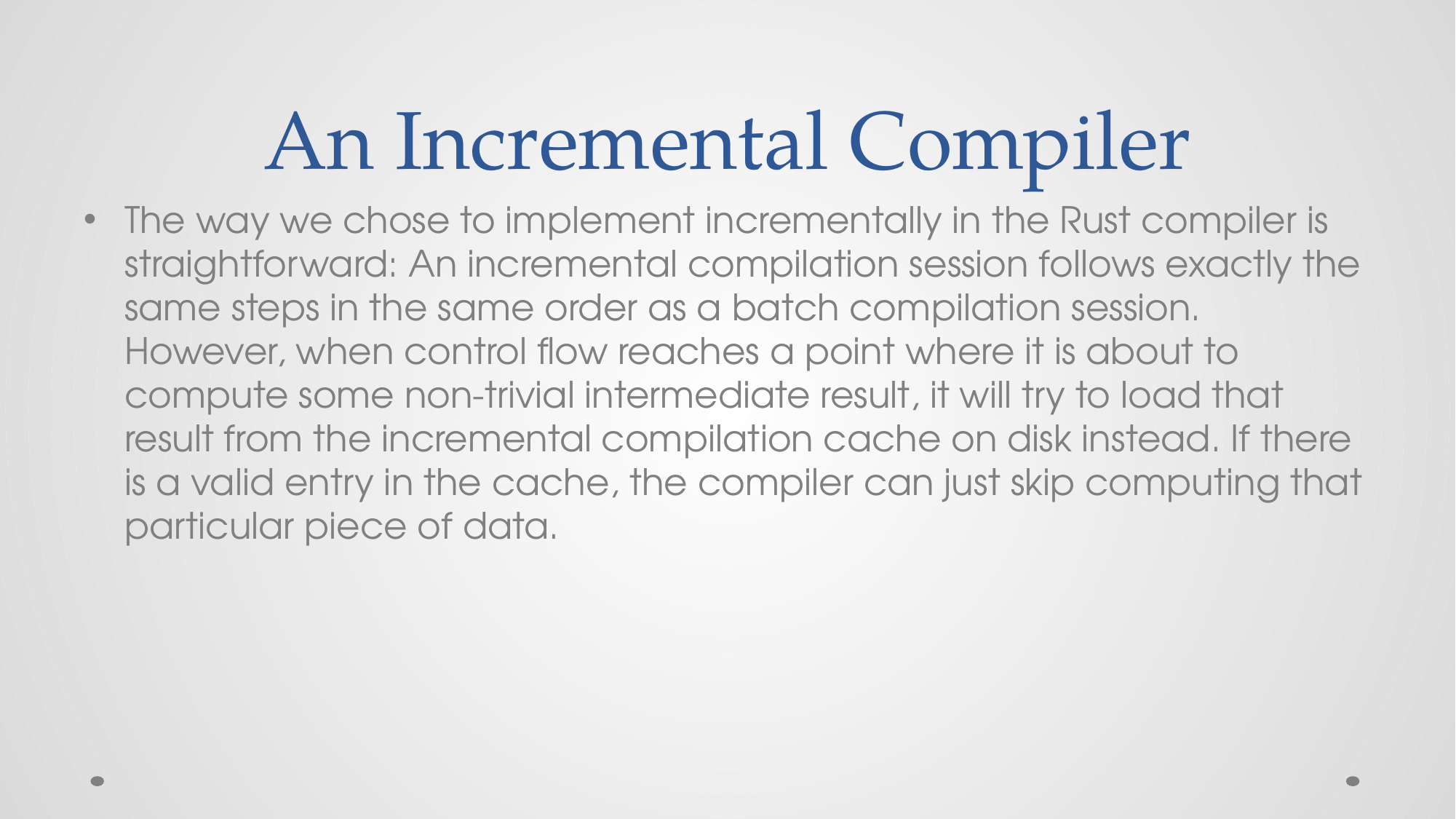

# An Incremental Compiler
The way we chose to implement incrementally in the Rust compiler is straightforward: An incremental compilation session follows exactly the same steps in the same order as a batch compilation session. However, when control flow reaches a point where it is about to compute some non-trivial intermediate result, it will try to load that result from the incremental compilation cache on disk instead. If there is a valid entry in the cache, the compiler can just skip computing that particular piece of data.